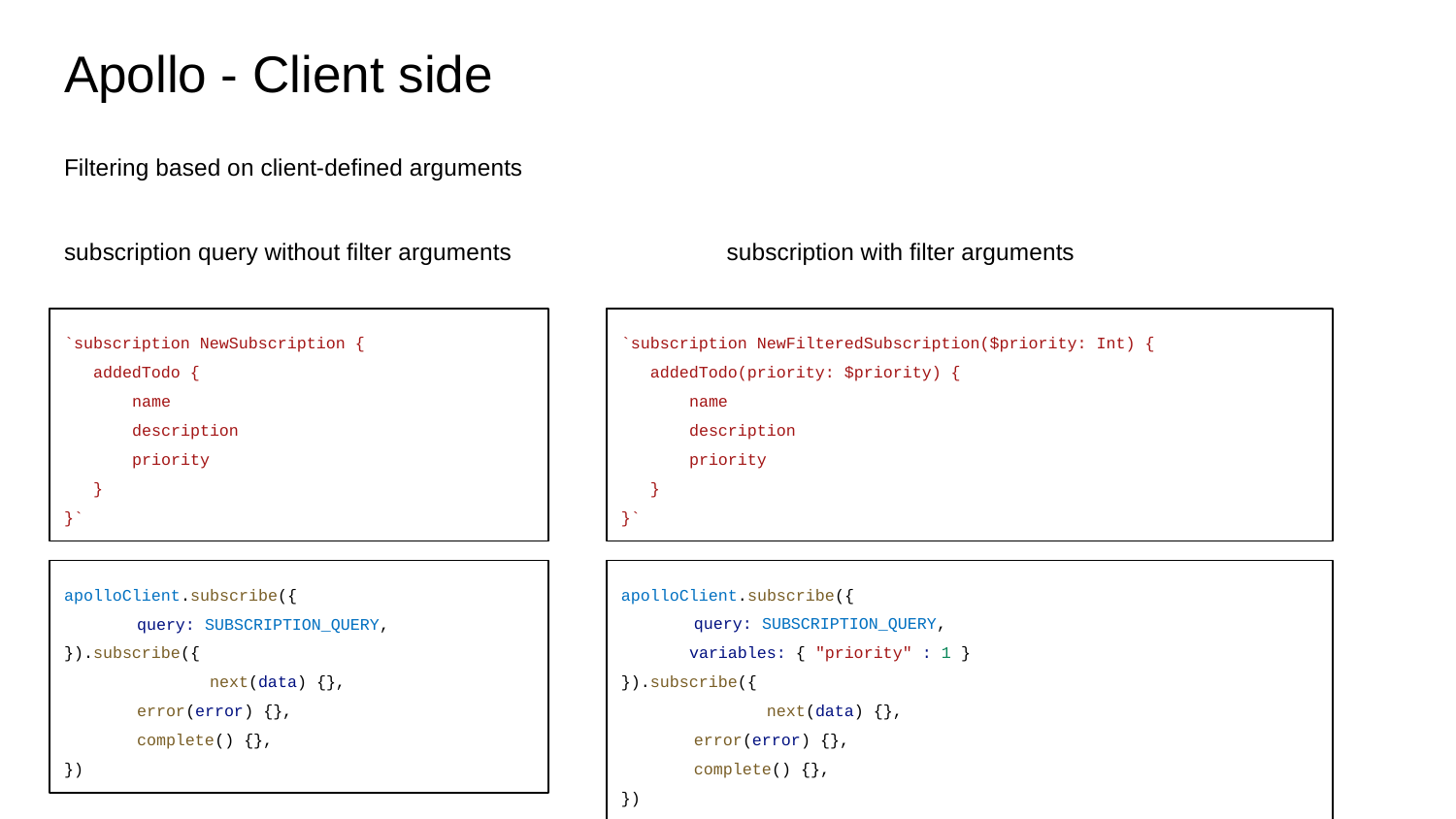

# Apollo - Client side

Filtering based on client-defined arguments

subscription query without filter arguments 					              subscription with filter arguments
`subscription NewSubscription {
   addedTodo {
       name
       description
       priority
   }
}`
`subscription NewFilteredSubscription($priority: Int) {
   addedTodo(priority: $priority) {
       name
       description
       priority
   }
}`
apolloClient.subscribe({
query: SUBSCRIPTION_QUERY,
}).subscribe({
	next(data) {},
error(error) {},
complete() {},
})
apolloClient.subscribe({
query: SUBSCRIPTION_QUERY,
       variables: { "priority" : 1 }
}).subscribe({
	next(data) {},
error(error) {},
complete() {},
})